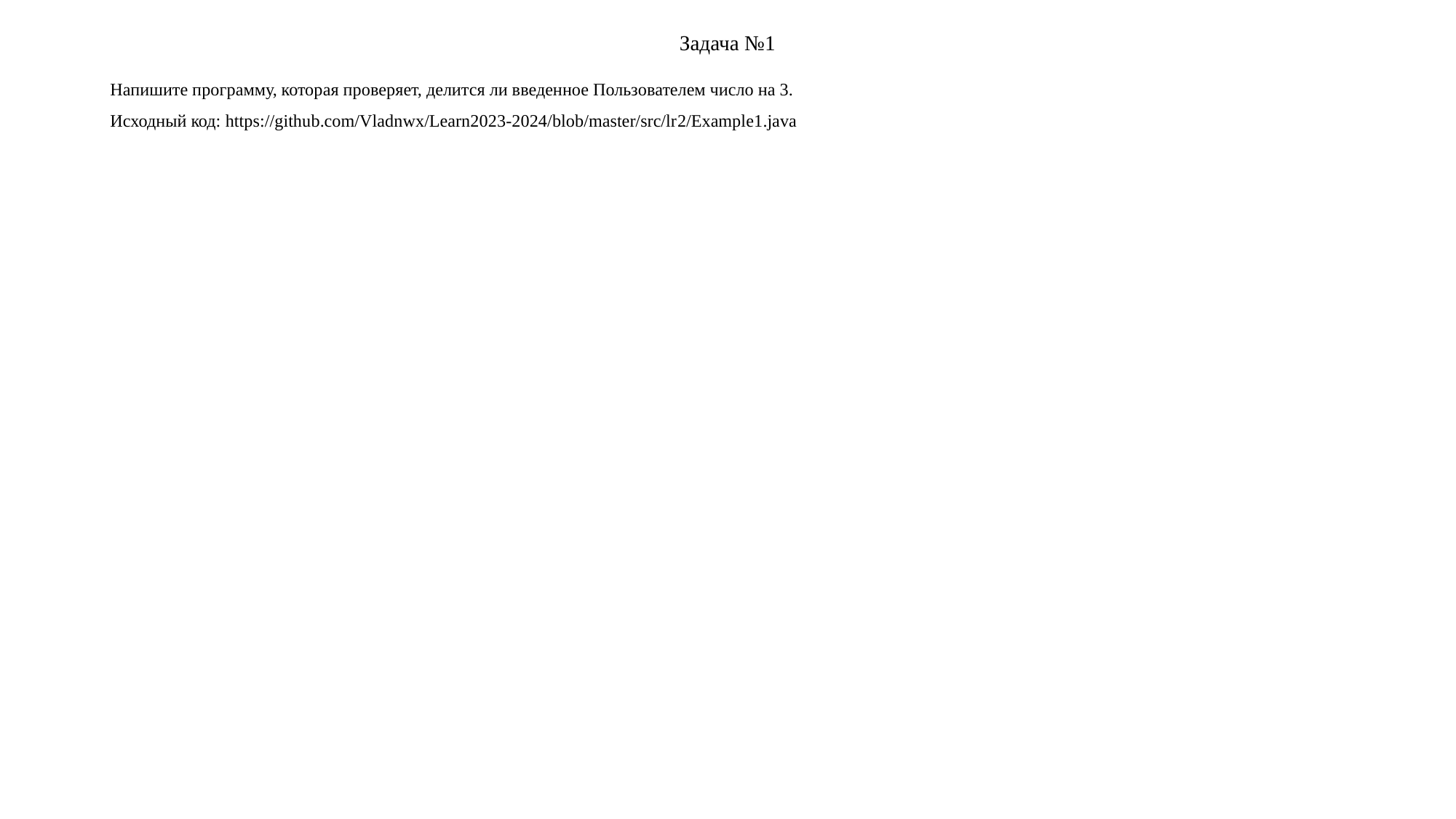

# Задача №1
Напишите программу, которая проверяет, делится ли введенное Пользователем число на 3.
Исходный код: https://github.com/Vladnwx/Learn2023-2024/blob/master/src/lr2/Example1.java